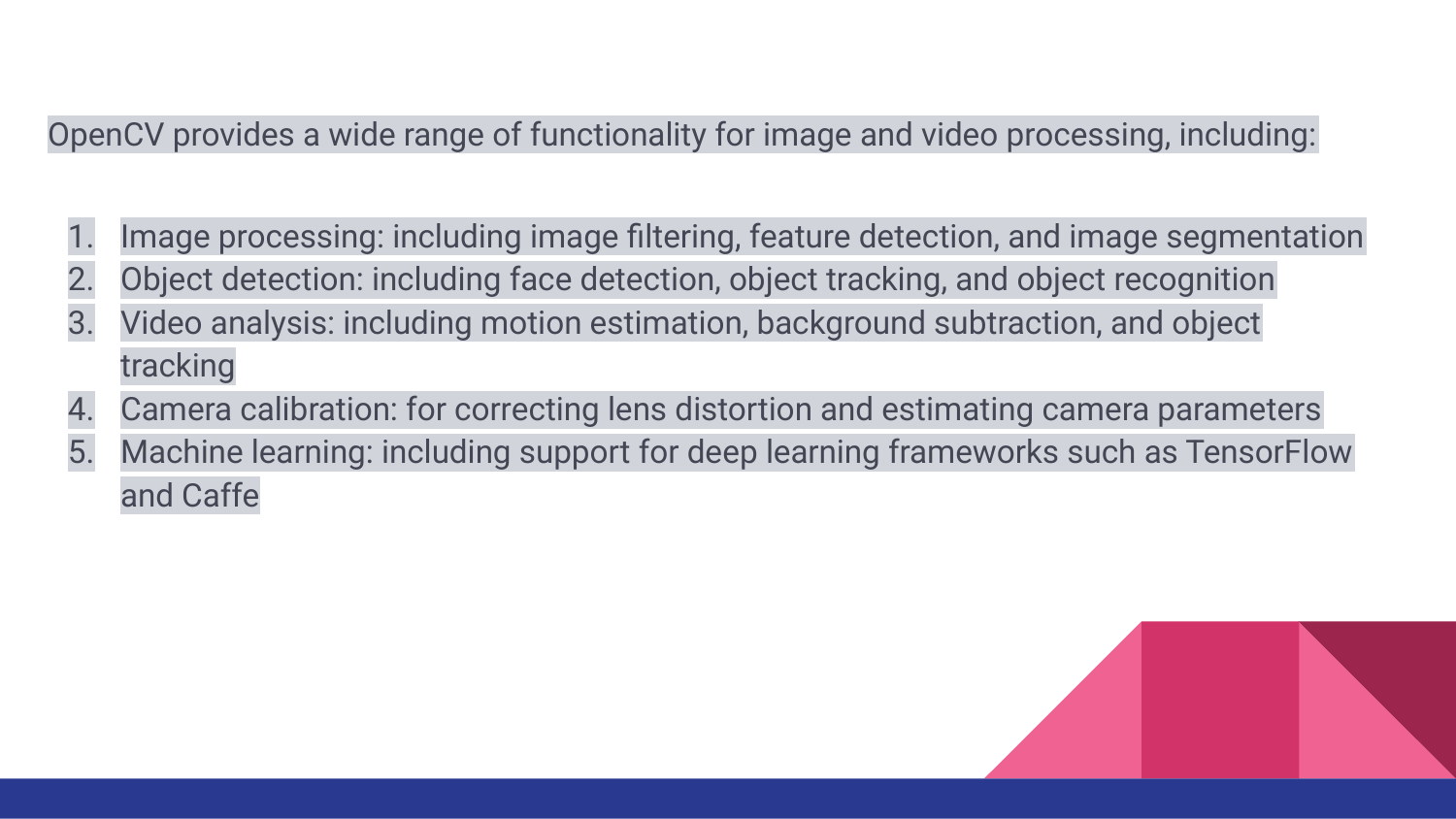

OpenCV provides a wide range of functionality for image and video processing, including:
Image processing: including image filtering, feature detection, and image segmentation
Object detection: including face detection, object tracking, and object recognition
Video analysis: including motion estimation, background subtraction, and object tracking
Camera calibration: for correcting lens distortion and estimating camera parameters
Machine learning: including support for deep learning frameworks such as TensorFlow and Caffe

# L